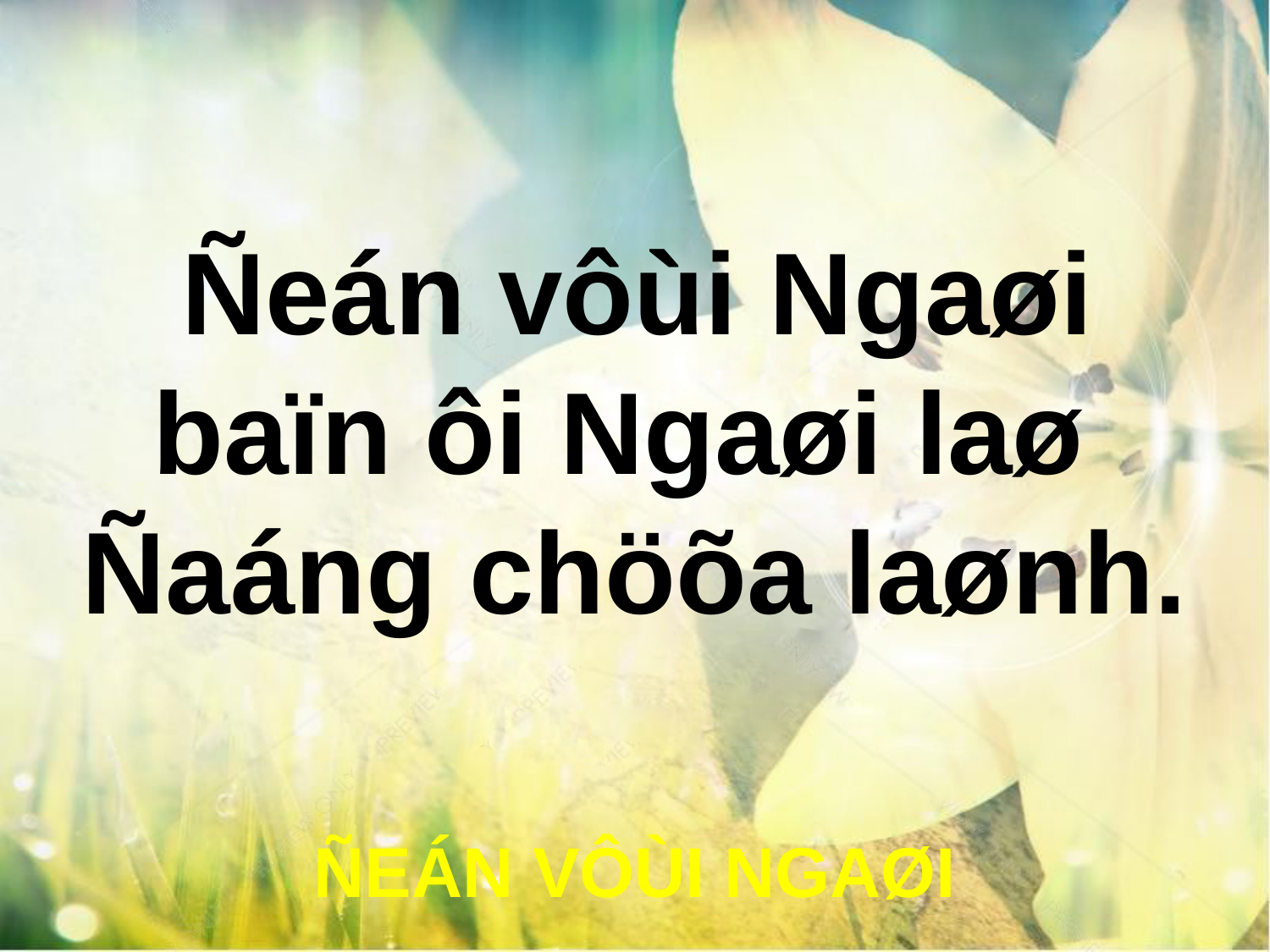

Ñeán vôùi Ngaøi
baïn ôi Ngaøi laø
Ñaáng chöõa laønh.
ÑEÁN VÔÙI NGAØI